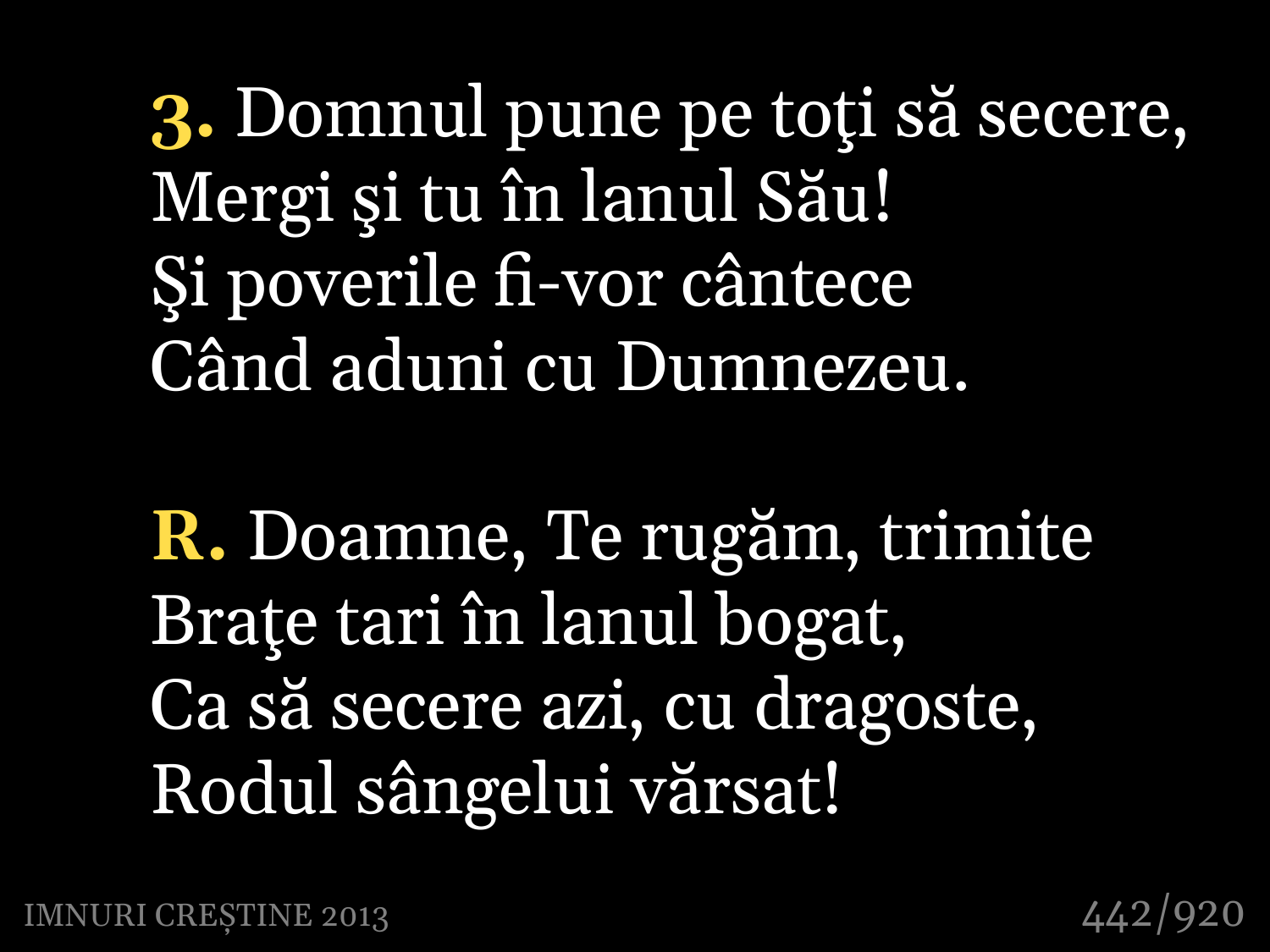

3. Domnul pune pe toţi să secere,
Mergi şi tu în lanul Său!
Şi poverile fi-vor cântece
Când aduni cu Dumnezeu.

R. Doamne, Te rugăm, trimite
Braţe tari în lanul bogat,
Ca să secere azi, cu dragoste,
Rodul sângelui vărsat!
442/920
IMNURI CREȘTINE 2013